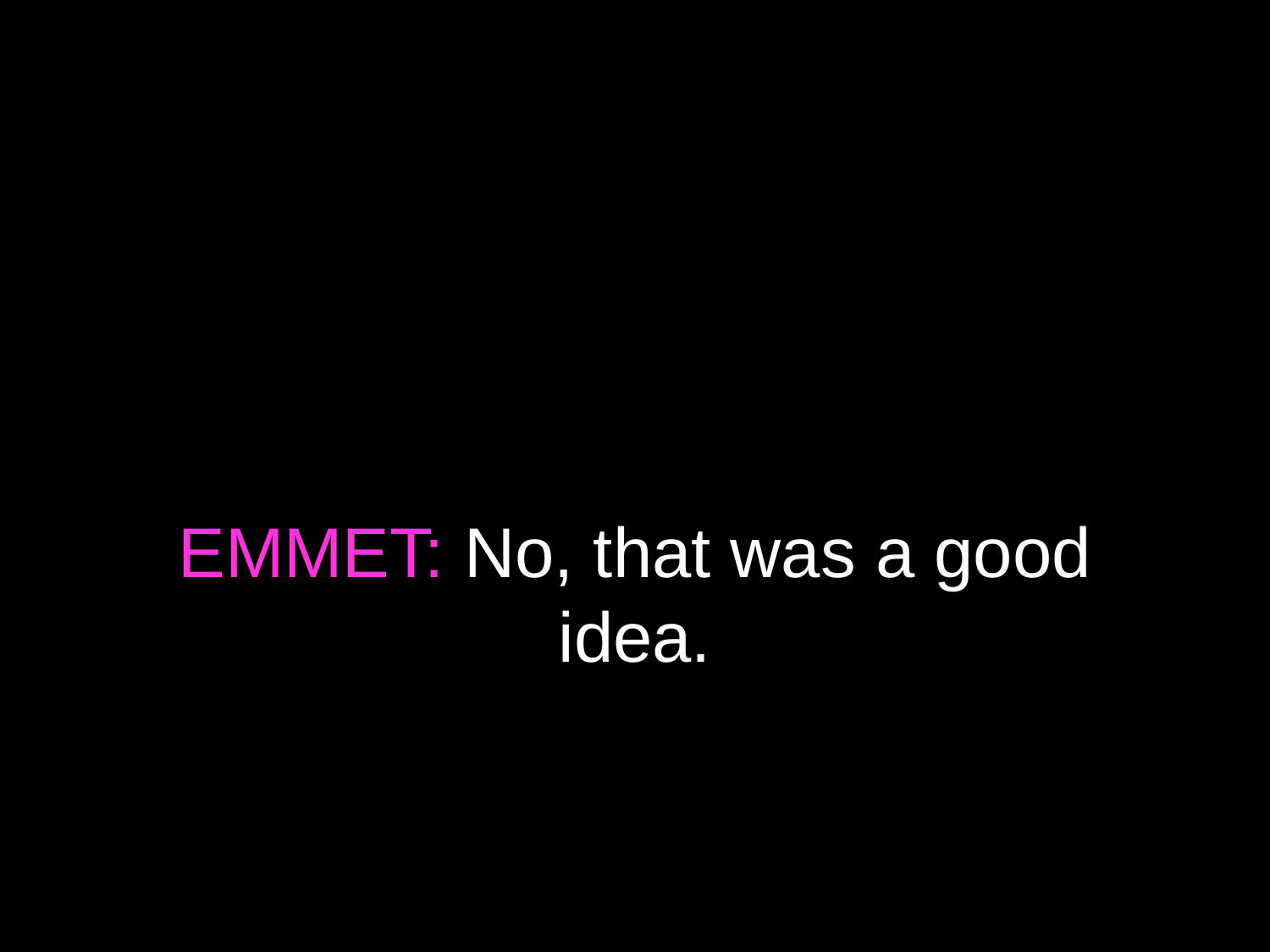

# EMMET: No, that was a good idea.